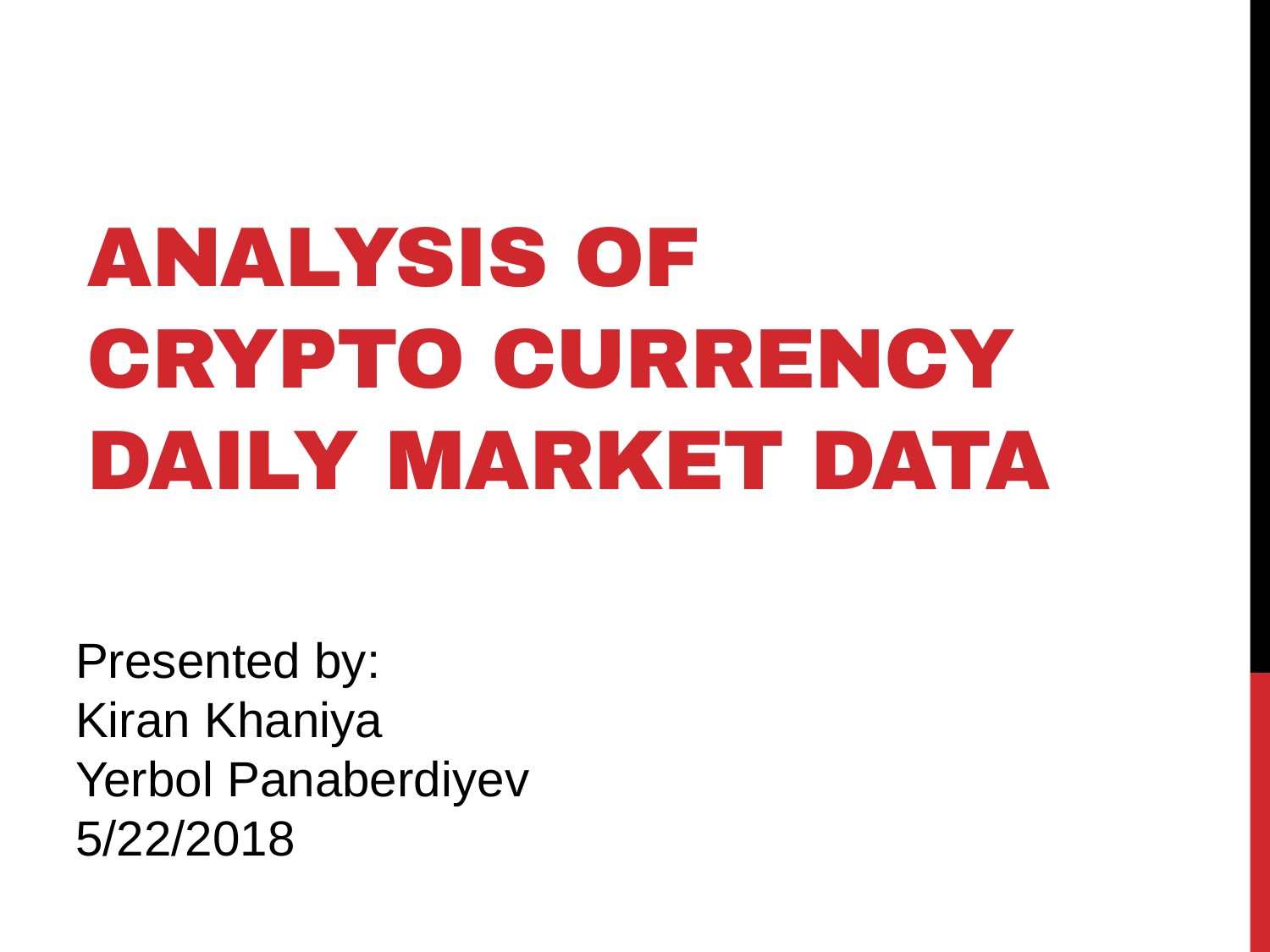

# Analysis of Crypto currency Daily Market Data

Presented by:
Kiran Khaniya
Yerbol Panaberdiyev
5/22/2018